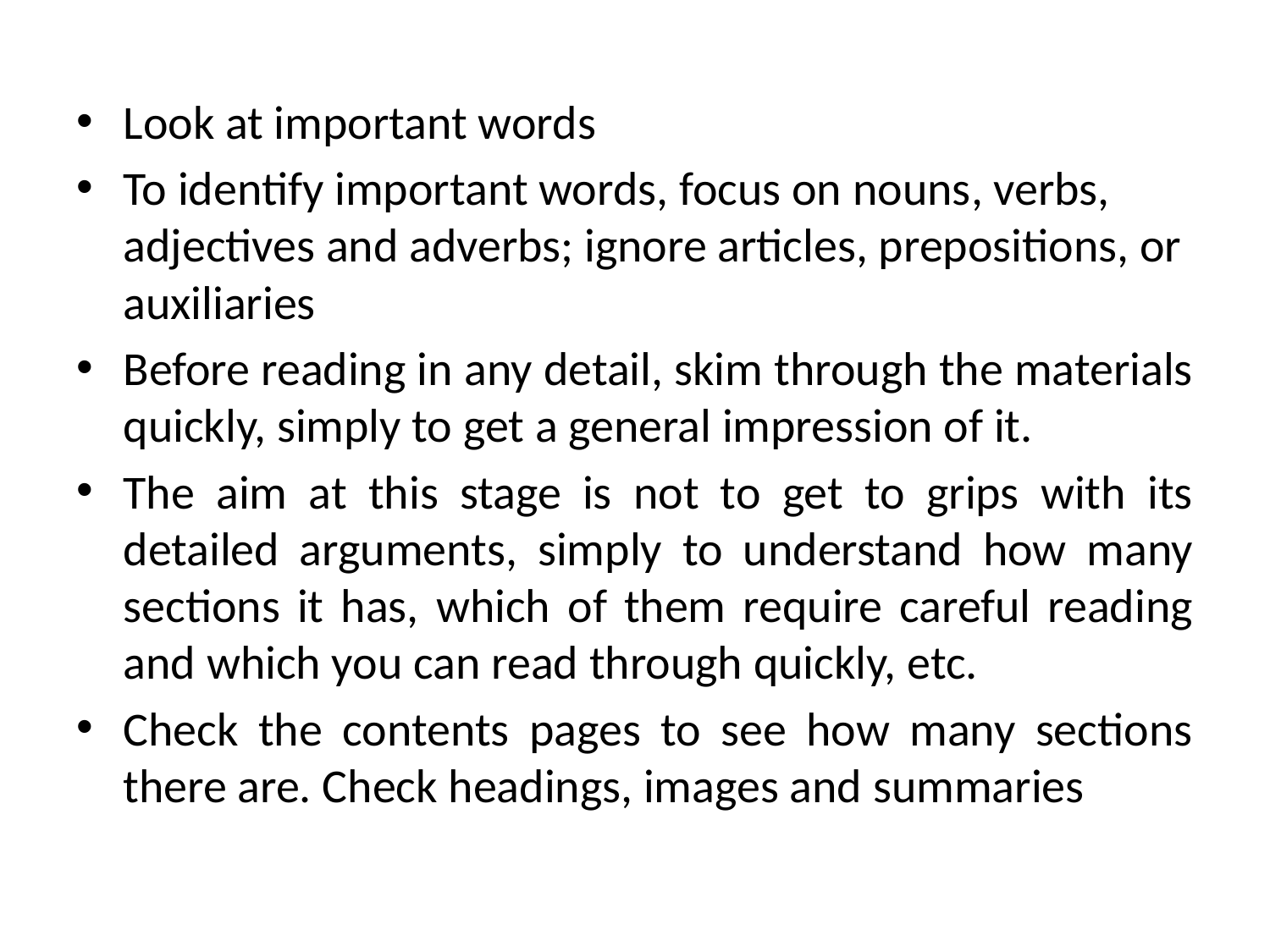

Look at important words
To identify important words, focus on nouns, verbs, adjectives and adverbs; ignore articles, prepositions, or auxiliaries
Before reading in any detail, skim through the materials quickly, simply to get a general impression of it.
The aim at this stage is not to get to grips with its detailed arguments, simply to understand how many sections it has, which of them require careful reading and which you can read through quickly, etc.
Check the contents pages to see how many sections there are. Check headings, images and summaries